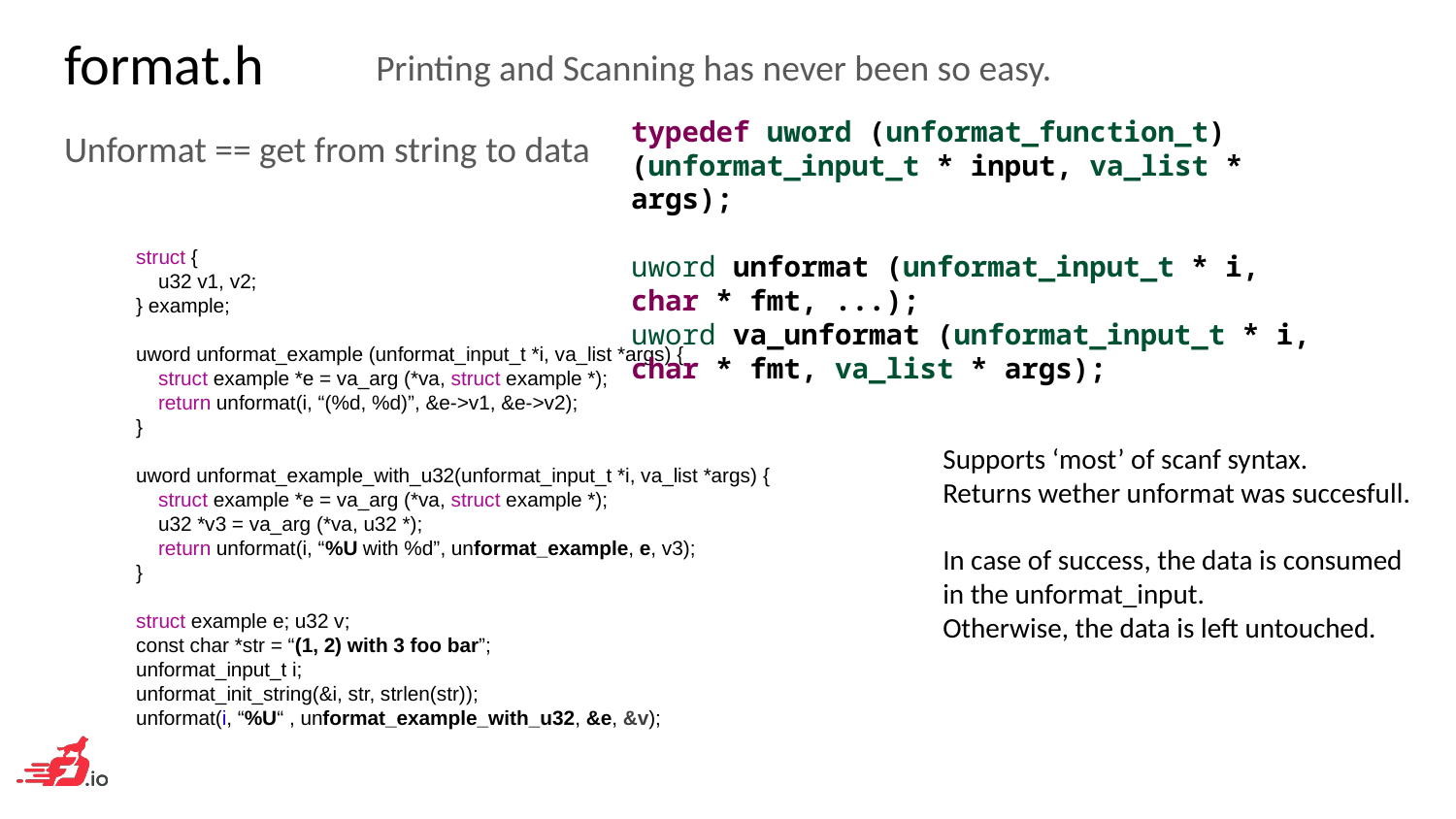

# format.h
Printing and Scanning has never been so easy.
Unformat == get from string to data
typedef uword (unformat_function_t) (unformat_input_t * input, va_list * args);

uword unformat (unformat_input_t * i, char * fmt, ...);
uword va_unformat (unformat_input_t * i, char * fmt, va_list * args);
struct {
    u32 v1, v2;
} example;

uword unformat_example (unformat_input_t *i, va_list *args) {
    struct example *e = va_arg (*va, struct example *);
    return unformat(i, “(%d, %d)”, &e->v1, &e->v2);
}

uword unformat_example_with_u32(unformat_input_t *i, va_list *args) {
    struct example *e = va_arg (*va, struct example *);
    u32 *v3 = va_arg (*va, u32 *);
    return unformat(i, “%U with %d”, unformat_example, e, v3);
}

struct example e; u32 v;
const char *str = “(1, 2) with 3 foo bar”;
unformat_input_t i;
unformat_init_string(&i, str, strlen(str));
unformat(i, “%U“ , unformat_example_with_u32, &e, &v);

Supports ‘most’ of scanf syntax.
Returns wether unformat was succesfull.

In case of success, the data is consumed in the unformat_input.
Otherwise, the data is left untouched.